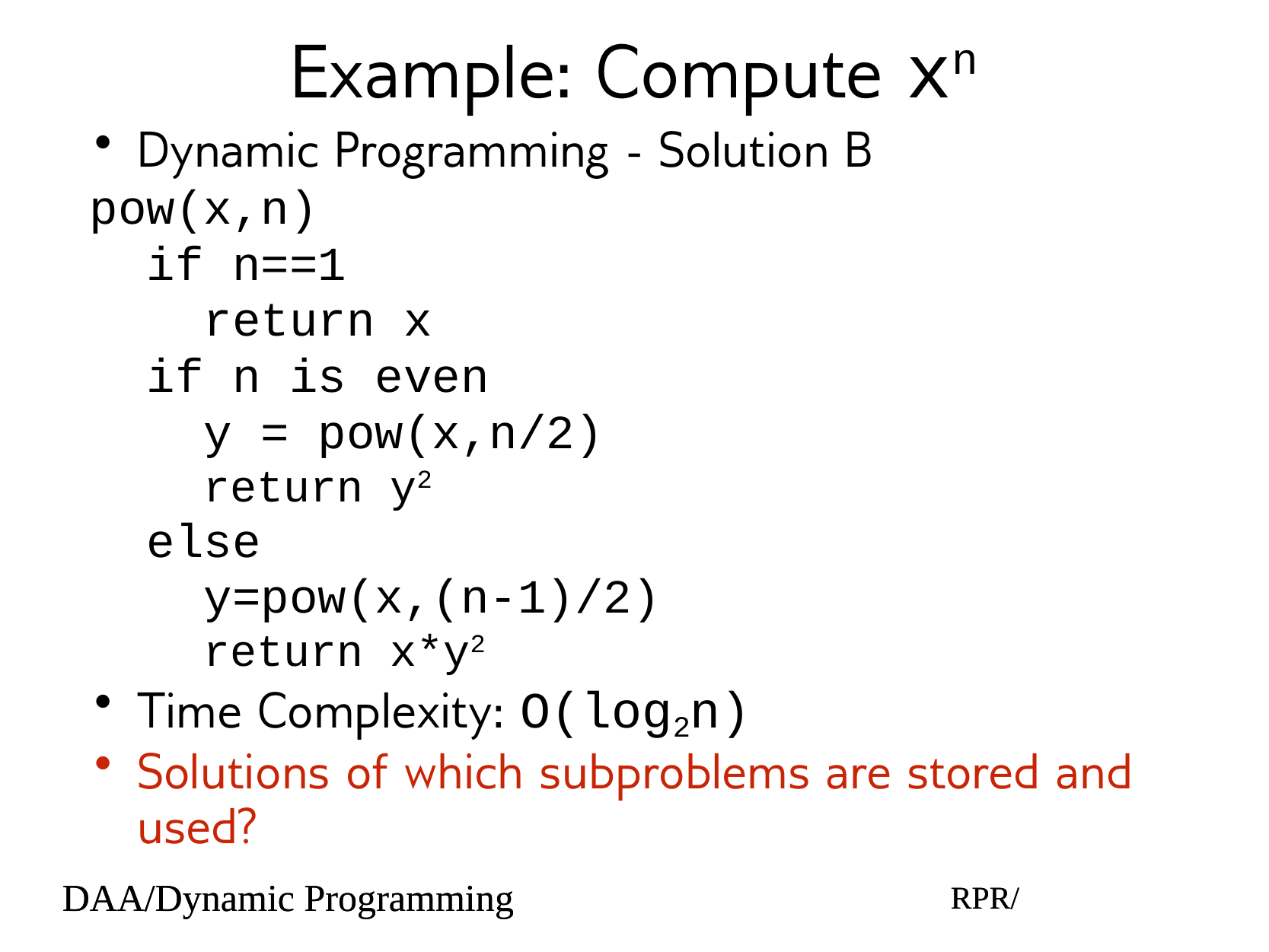

# Example: Compute xn
Dynamic Programming - Solution B
pow(x,n)
if n==1
return x
if n is even
y = pow(x,n/2)
return y2
else
y=pow(x,(n-1)/2)
return x*y2
Time Complexity: O(log2n)
Solutions of which subproblems are stored and used?
DAA/Dynamic Programming
RPR/
8